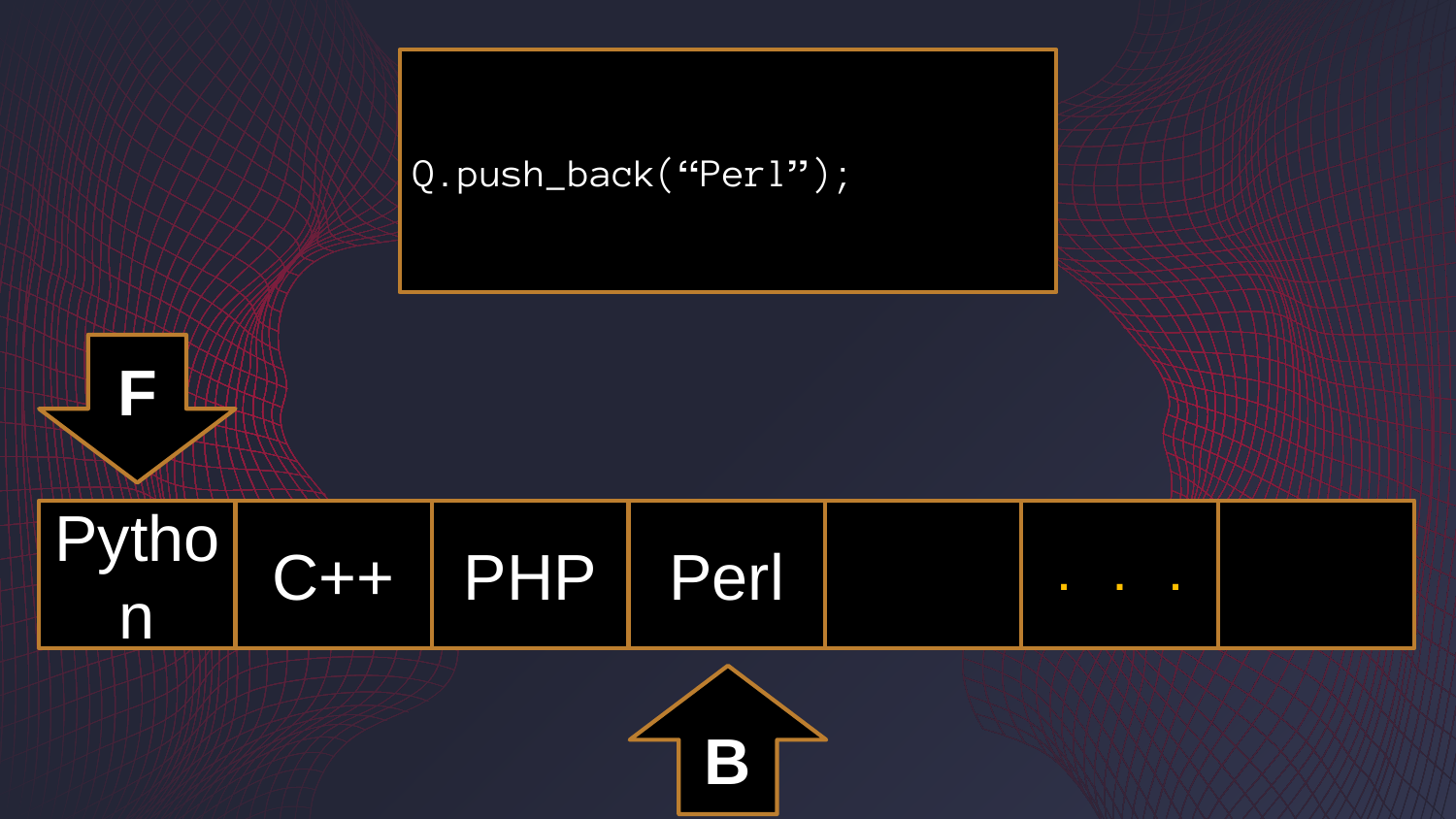

Q.push_back(“Perl”);
F
Python
C++
PHP
Perl

.    .    .

B